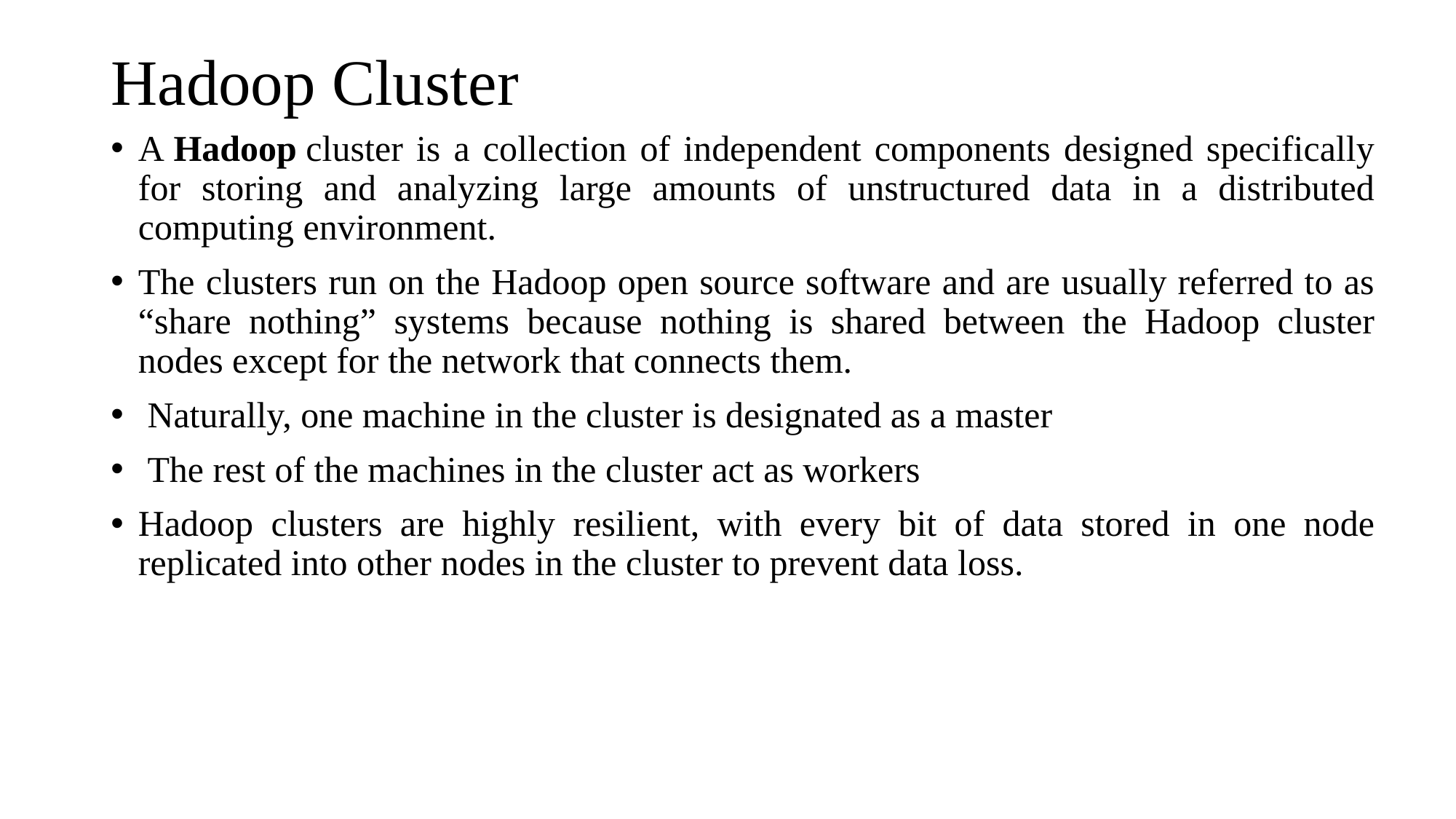

# Hadoop Cluster
A Hadoop cluster is a collection of independent components designed specifically for storing and analyzing large amounts of unstructured data in a distributed computing environment.
The clusters run on the Hadoop open source software and are usually referred to as “share nothing” systems because nothing is shared between the Hadoop cluster nodes except for the network that connects them.
 Naturally, one machine in the cluster is designated as a master
 The rest of the machines in the cluster act as workers
Hadoop clusters are highly resilient, with every bit of data stored in one node replicated into other nodes in the cluster to prevent data loss.